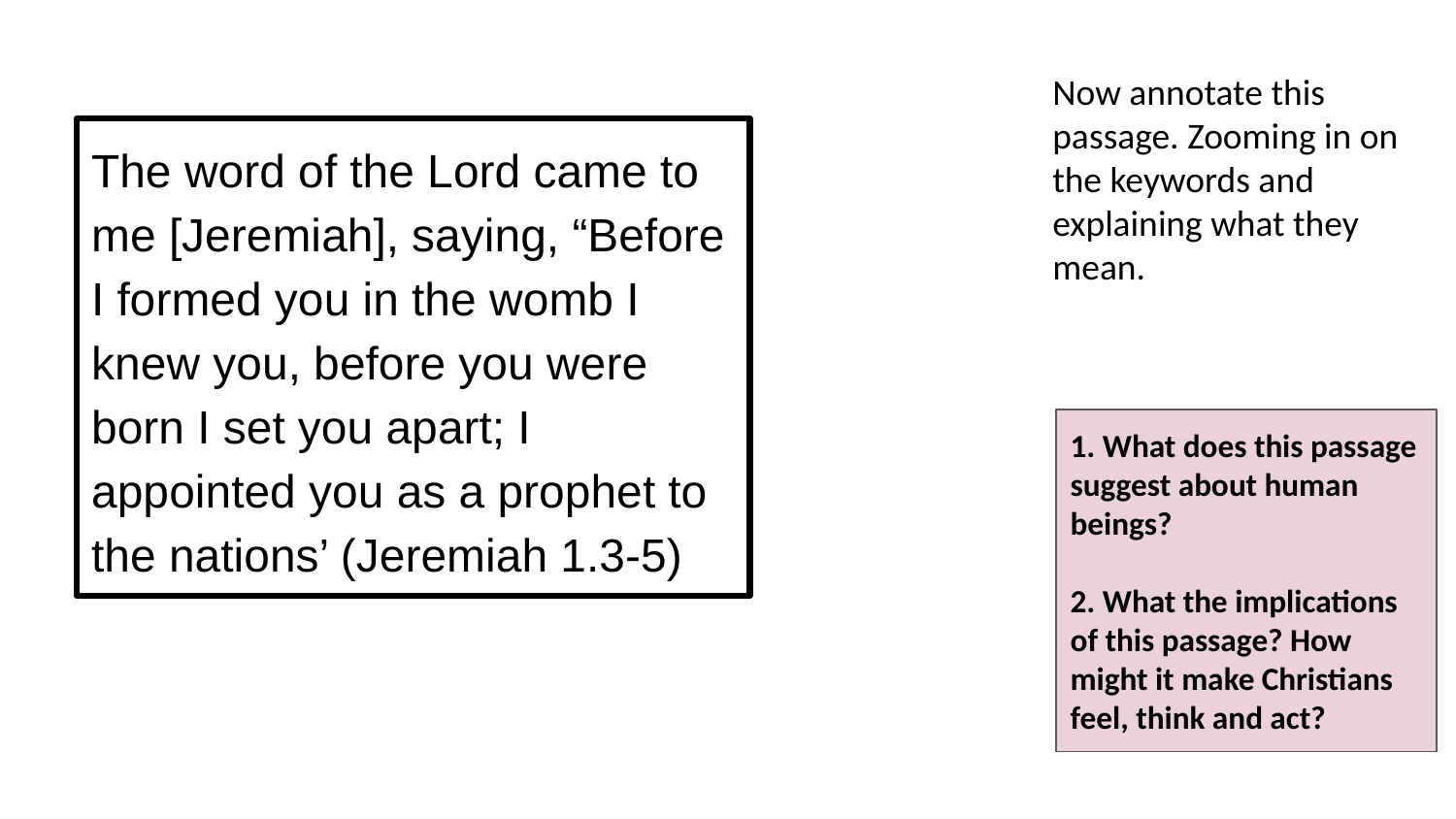

Now annotate this passage. Zooming in on the keywords and explaining what they mean.
The word of the Lord came to me [Jeremiah], saying, “Before I formed you in the womb I knew you, before you were born I set you apart; I appointed you as a prophet to the nations’ (Jeremiah 1.3-5)
1. What does this passage suggest about human beings?

2. What the implications of this passage? How might it make Christians feel, think and act?